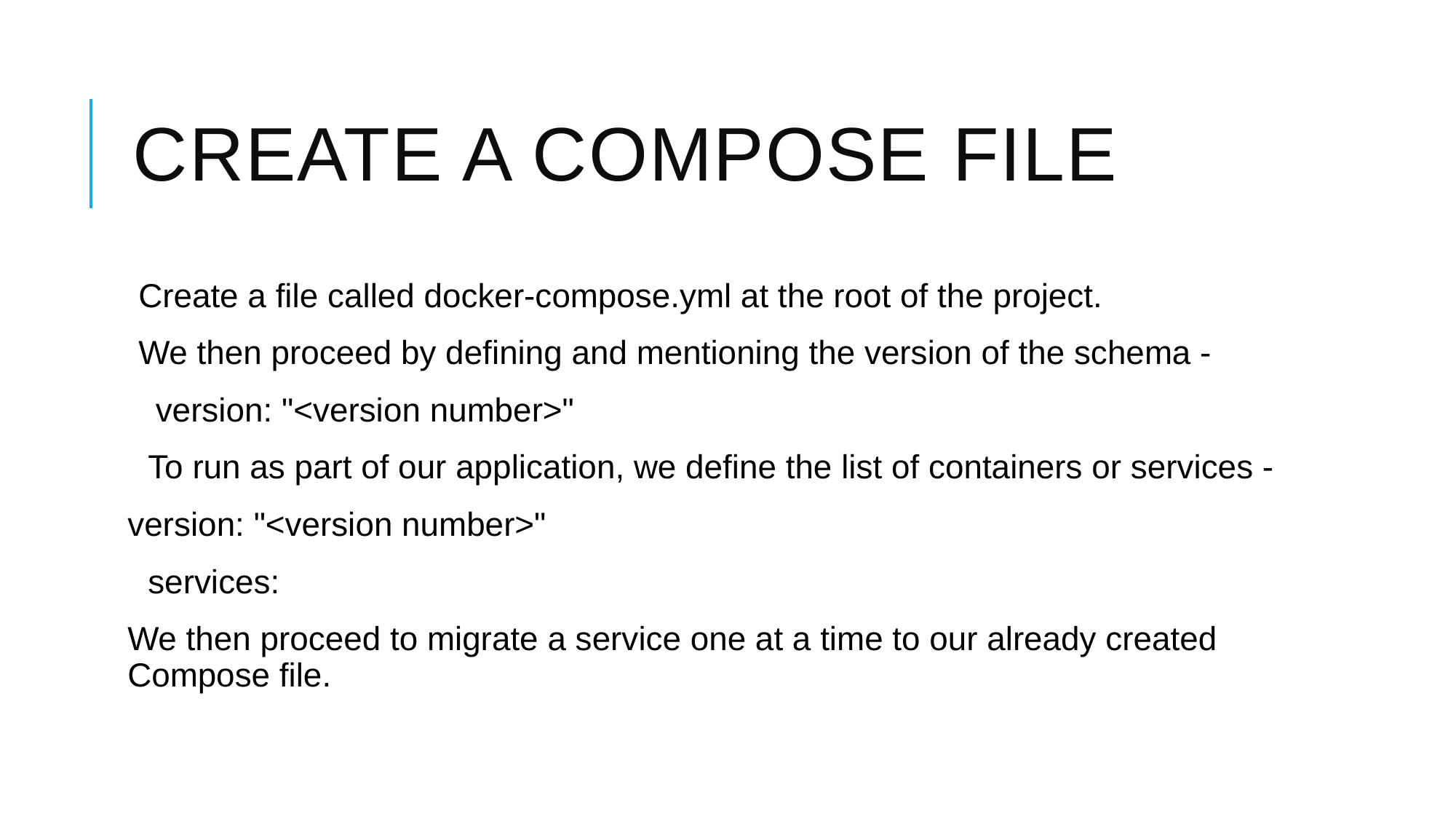

# Create a compose file
Create a file called docker-compose.yml at the root of the project.
We then proceed by defining and mentioning the version of the schema -
   version: "<version number>"
 To run as part of our application, we define the list of containers or services -
version: "<version number>"
 services:
We then proceed to migrate a service one at a time to our already created Compose file.